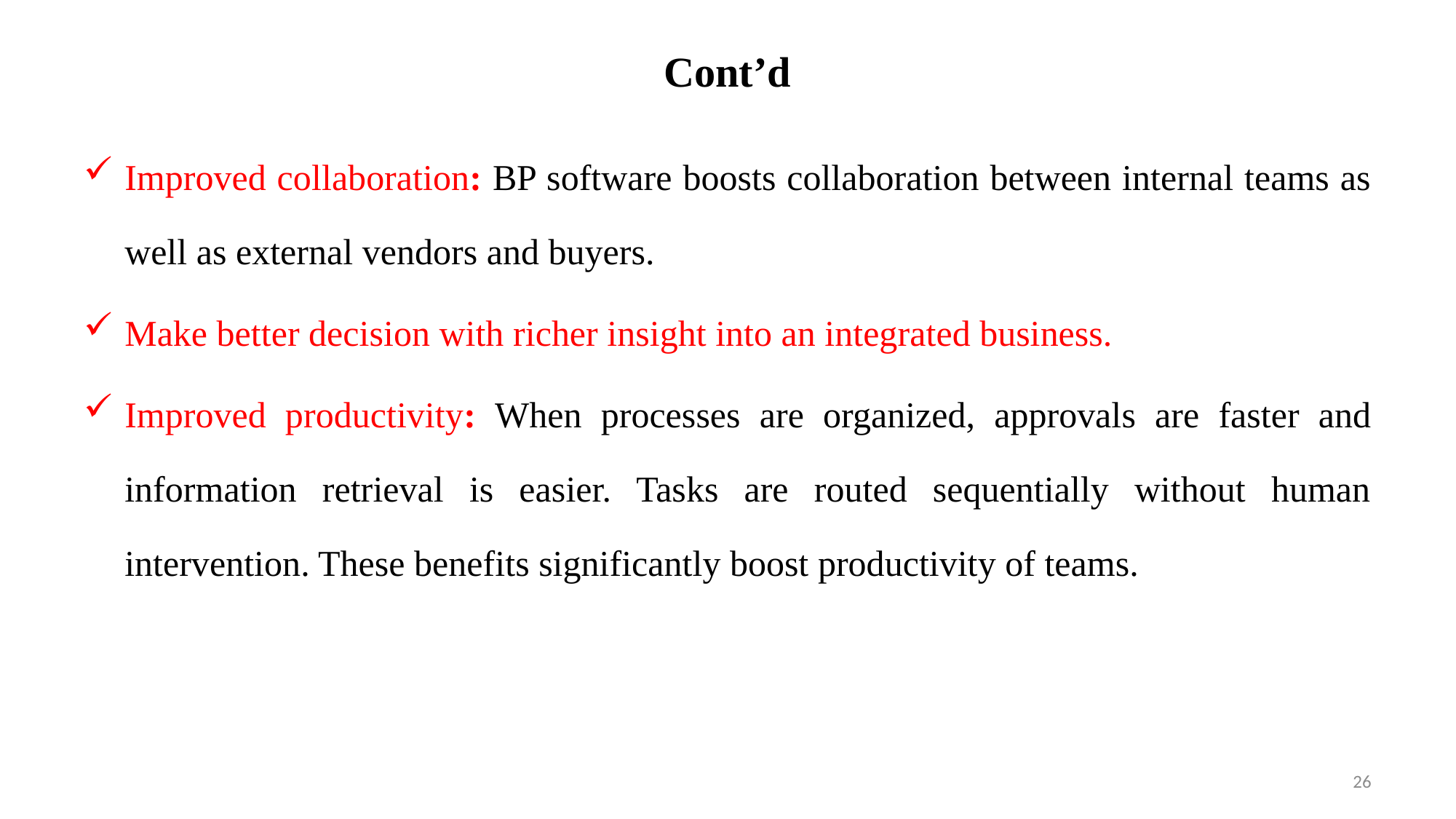

# Cont’d
Improved collaboration: BP software boosts collaboration between internal teams as well as external vendors and buyers.
Make better decision with richer insight into an integrated business.
Improved productivity: When processes are organized, approvals are faster and information retrieval is easier. Tasks are routed sequentially without human intervention. These benefits significantly boost productivity of teams.

26